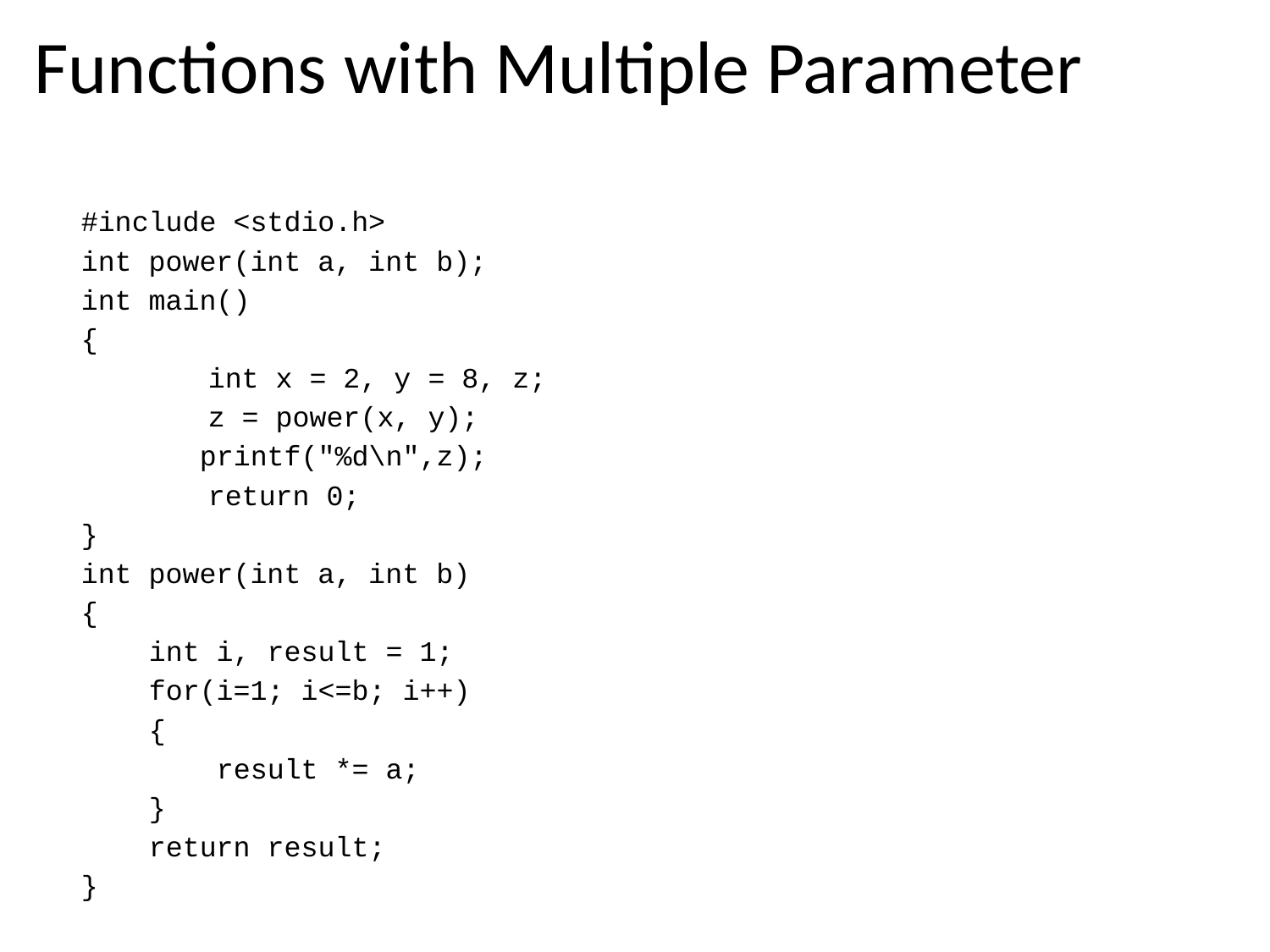

# Functions with Multiple Parameter
#include <stdio.h>
int power(int a, int b);
int main()
{
	int x = 2, y = 8, z;
	z = power(x, y);
       printf("%d\n",z);
	return 0;
}
int power(int a, int b)
{
    int i, result = 1;
    for(i=1; i<=b; i++)
    {
        result *= a;
    }
    return result;
}